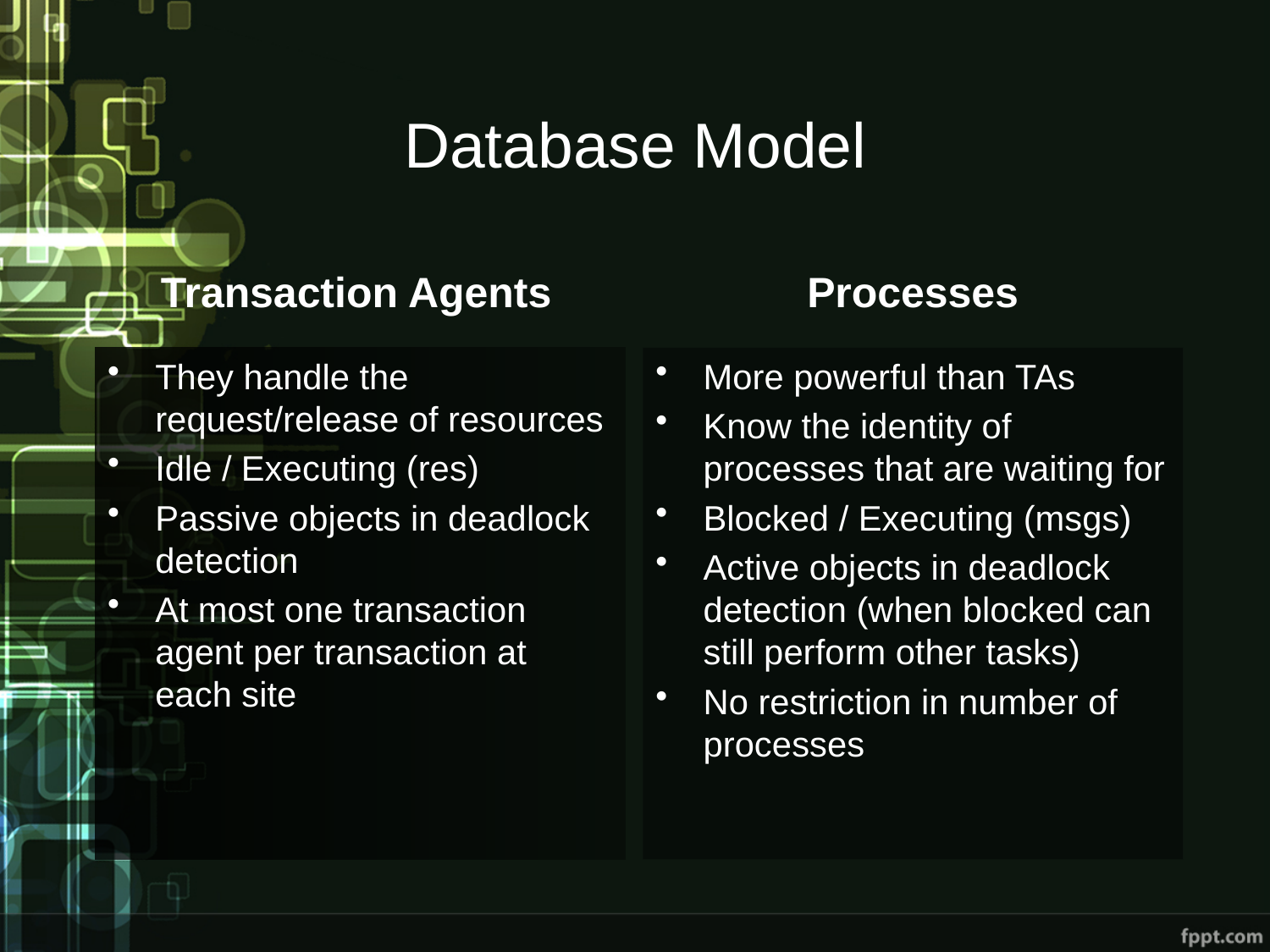

# Database Model
Transaction Agents
Processes
They handle the request/release of resources
Idle / Executing (res)
Passive objects in deadlock detection
At most one transaction agent per transaction at each site
More powerful than TAs
Know the identity of processes that are waiting for
Blocked / Executing (msgs)
Active objects in deadlock detection (when blocked can still perform other tasks)
No restriction in number of processes